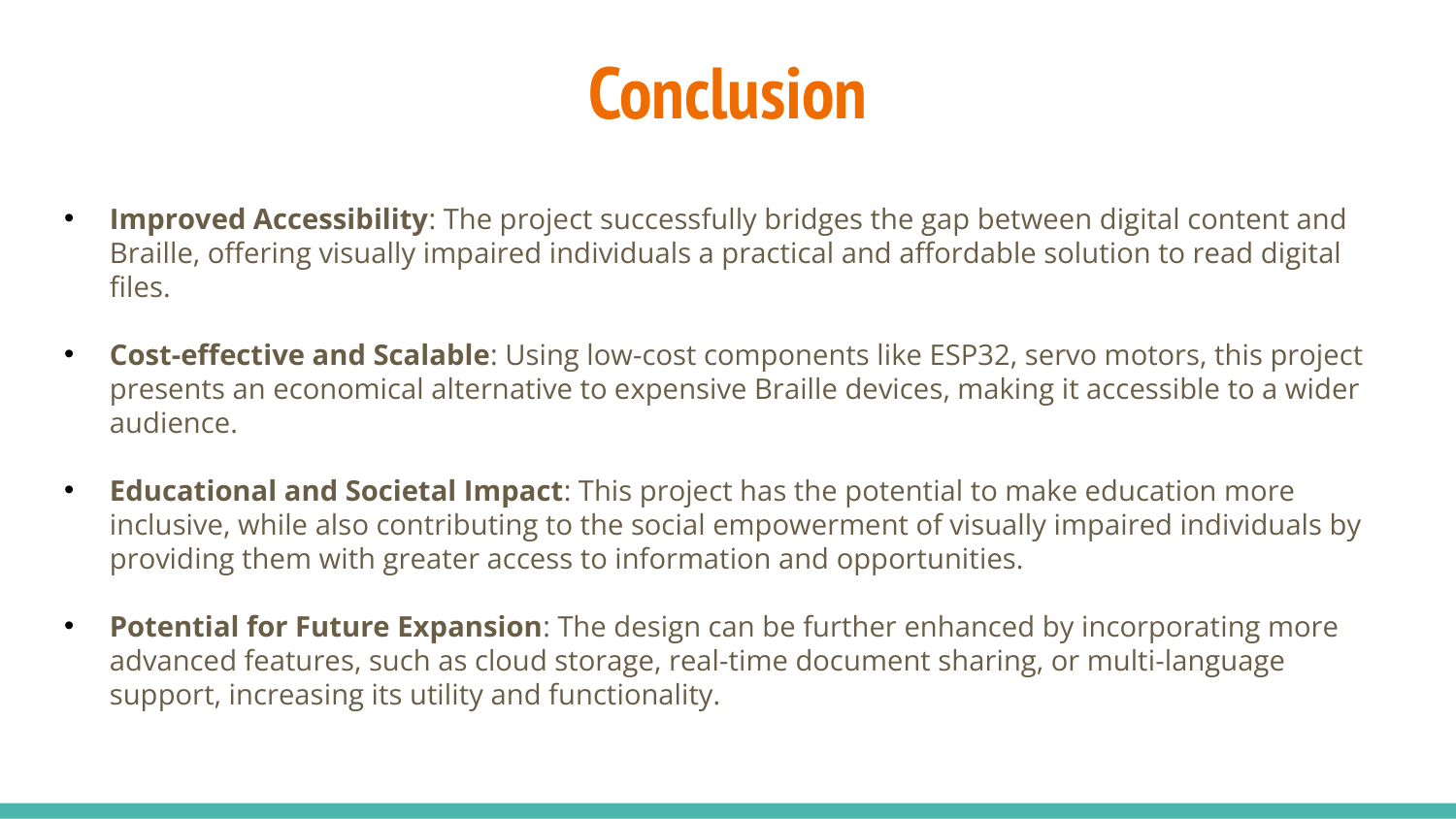

# Conclusion

Improved Accessibility: The project successfully bridges the gap between digital content and Braille, offering visually impaired individuals a practical and affordable solution to read digital files.

Cost-effective and Scalable: Using low-cost components like ESP32, servo motors, this project presents an economical alternative to expensive Braille devices, making it accessible to a wider audience.

Educational and Societal Impact: This project has the potential to make education more inclusive, while also contributing to the social empowerment of visually impaired individuals by providing them with greater access to information and opportunities.

Potential for Future Expansion: The design can be further enhanced by incorporating more advanced features, such as cloud storage, real-time document sharing, or multi-language support, increasing its utility and functionality.